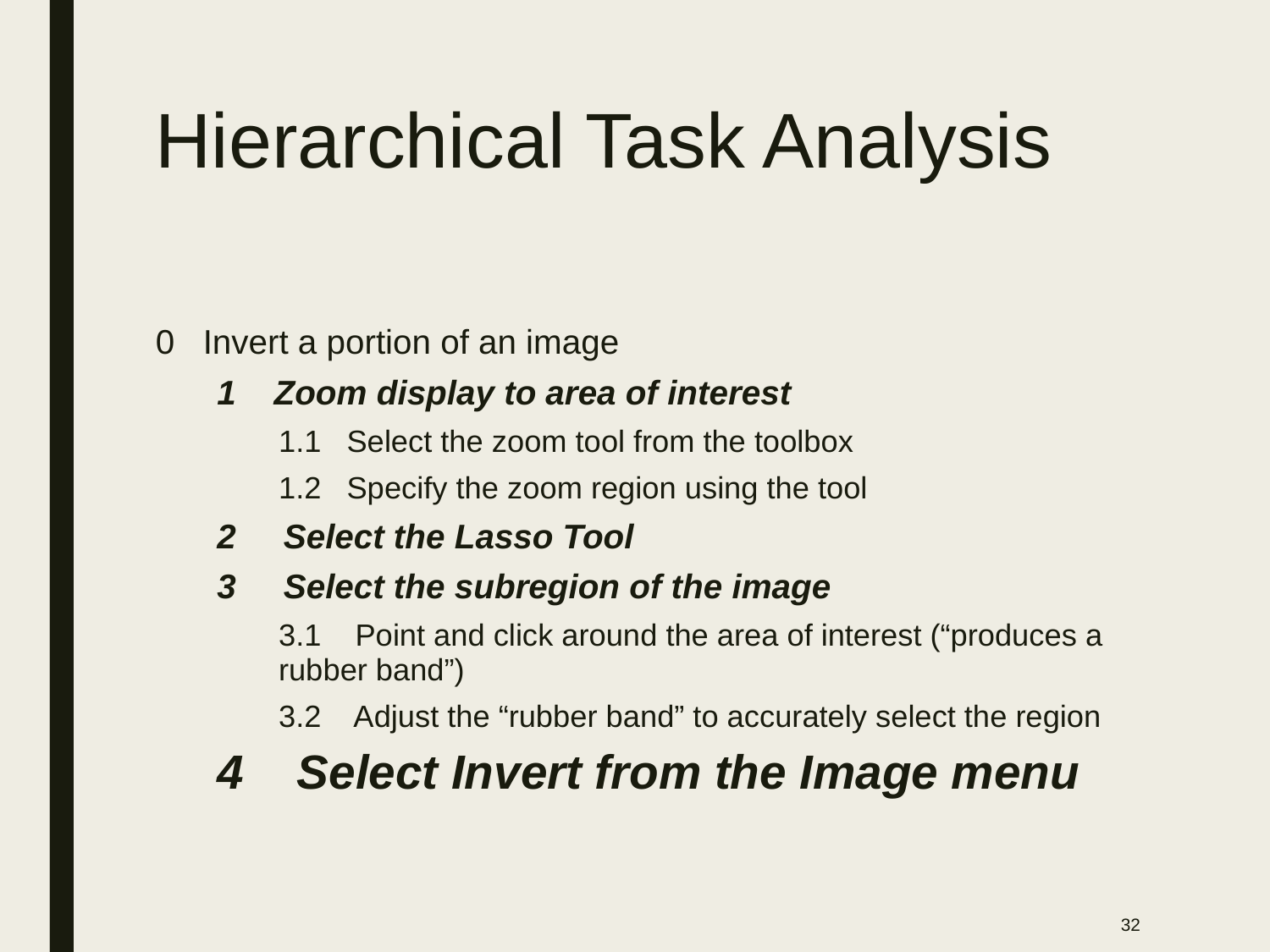

# Hierarchical Task Analysis
0   Invert a portion of an image
1    Zoom display to area of interest
1.1   Select the zoom tool from the toolbox
1.2   Specify the zoom region using the tool
2     Select the Lasso Tool
3     Select the subregion of the image
3.1    Point and click around the area of interest (“produces a rubber band”)
3.2    Adjust the “rubber band” to accurately select the region
4    Select Invert from the Image menu
32